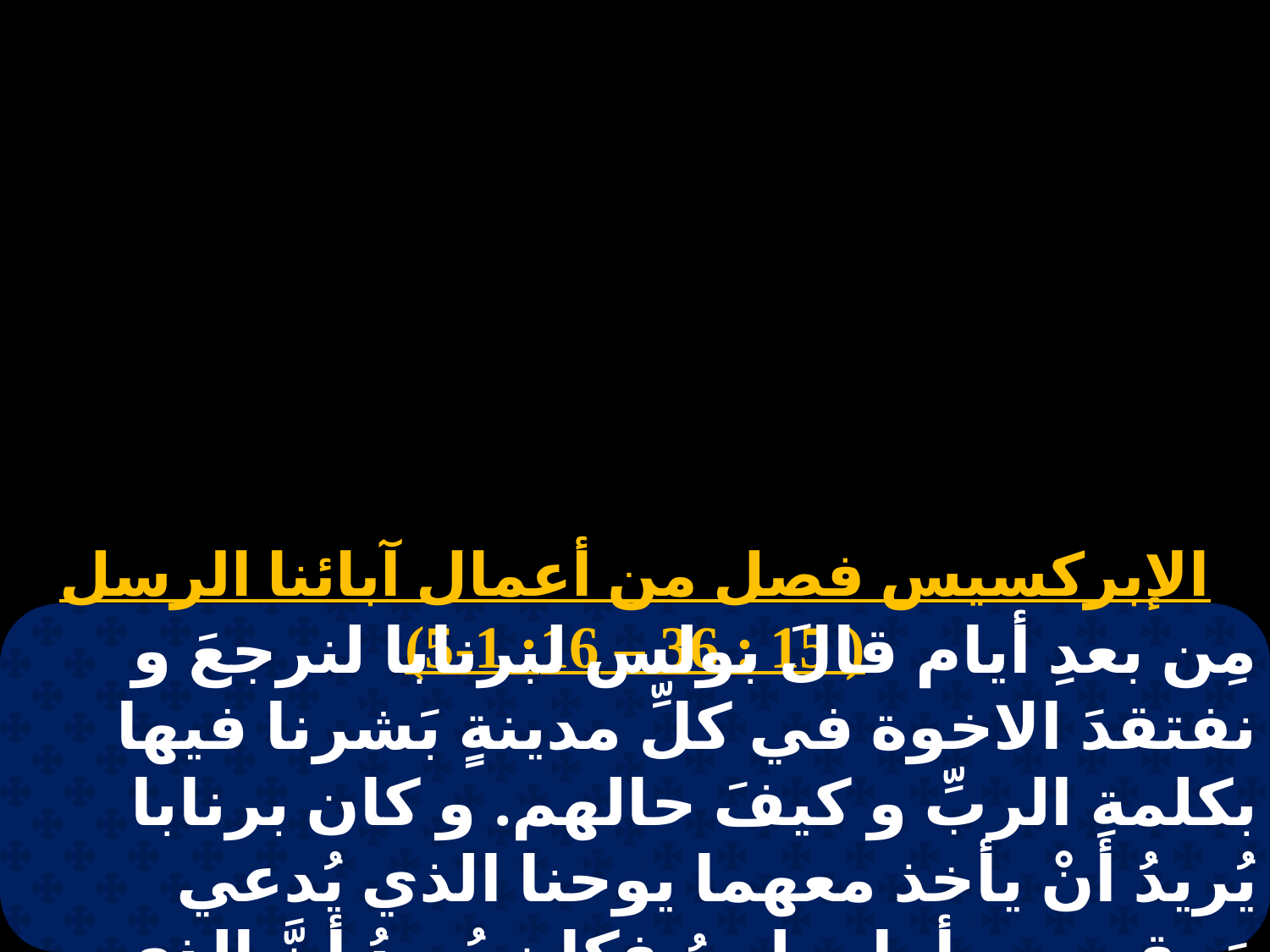

الإبركسيس فصل من أعمال آبائنا الرسل ( 15 : 36 – 16: 1-5)
مِن بعدِ أيام قالَ بولس لبرنابا لنرجعَ و نفتقدَ الاخوة في كلِّ مدينةٍ بَشرنا فيها بكلمةِ الربِّ و كيفَ حالهم. و كان برنابا يُريدُ أنْ يأخذ معهما يوحنا الذي يُدعي مَرقس. و أما بولسُ فكان يُريدُ أنَّ الذي فارقهما من بمفيلية و لمْ يأتِ معهما للعملِ